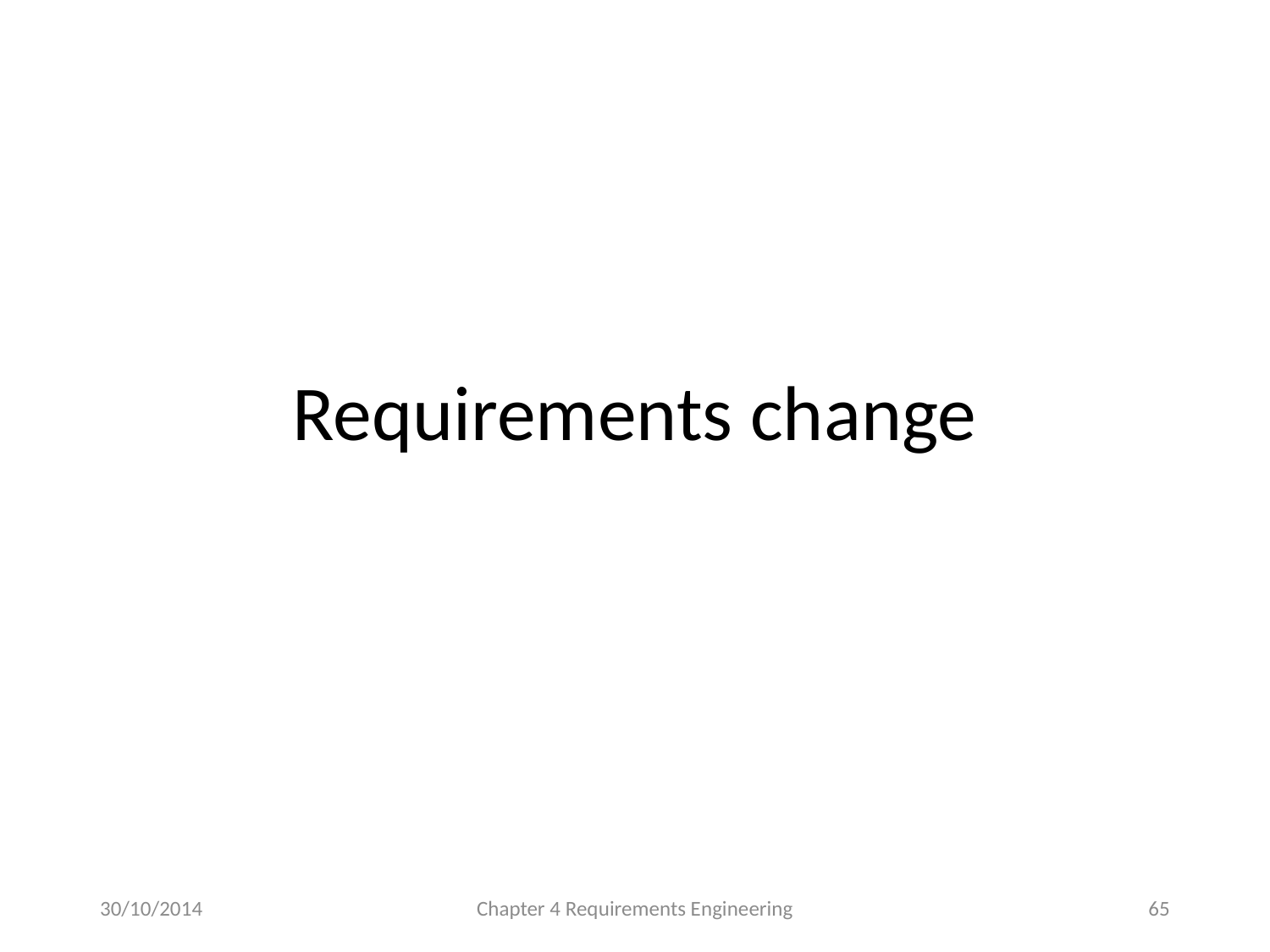

# Requirements change
30/10/2014
Chapter 4 Requirements Engineering
65